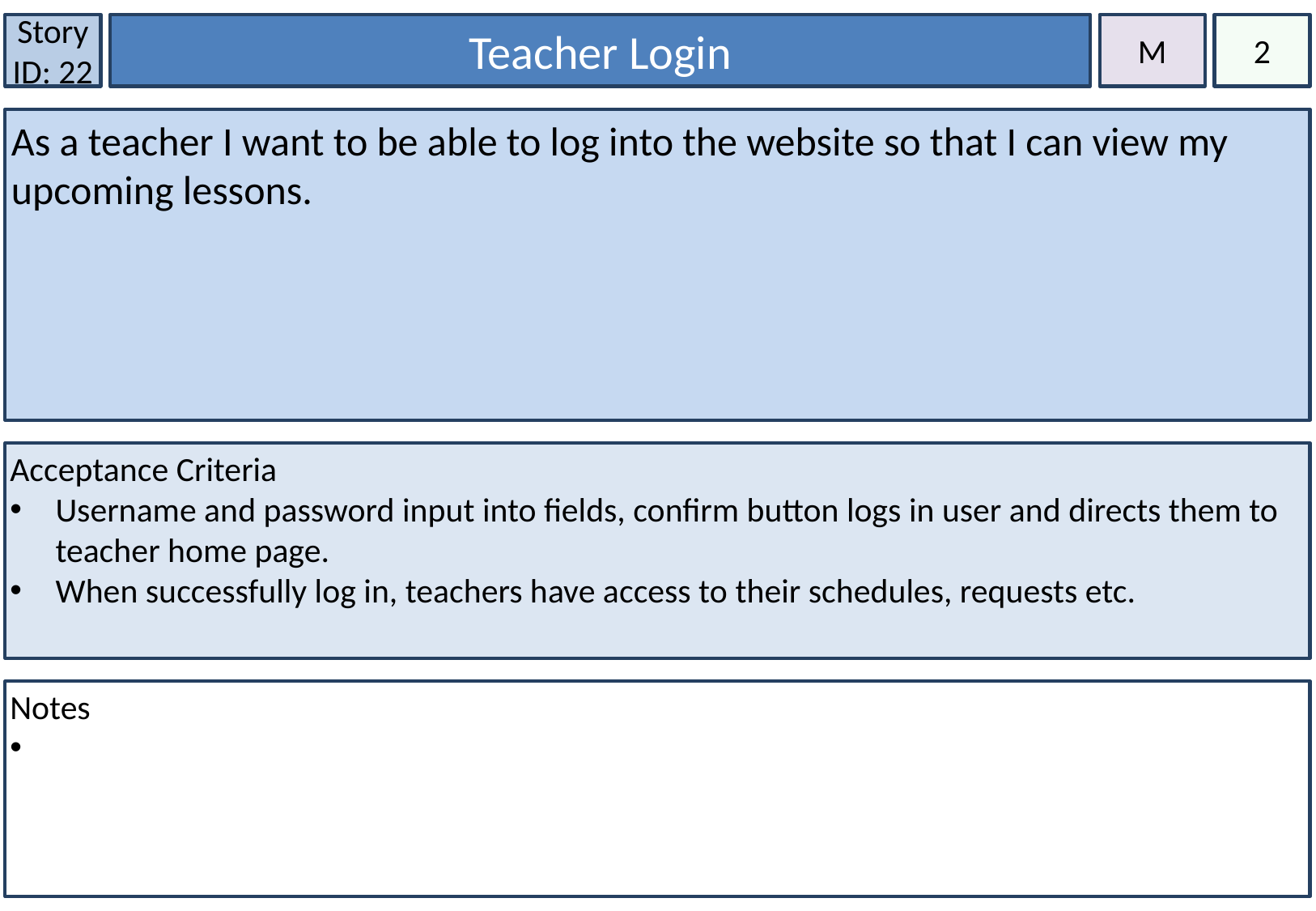

Story ID: 22

2

Teacher Login

M

As a teacher I want to be able to log into the website so that I can view my upcoming lessons.

Acceptance Criteria
Username and password input into fields, confirm button logs in user and directs them to teacher home page.
When successfully log in, teachers have access to their schedules, requests etc.

Notes